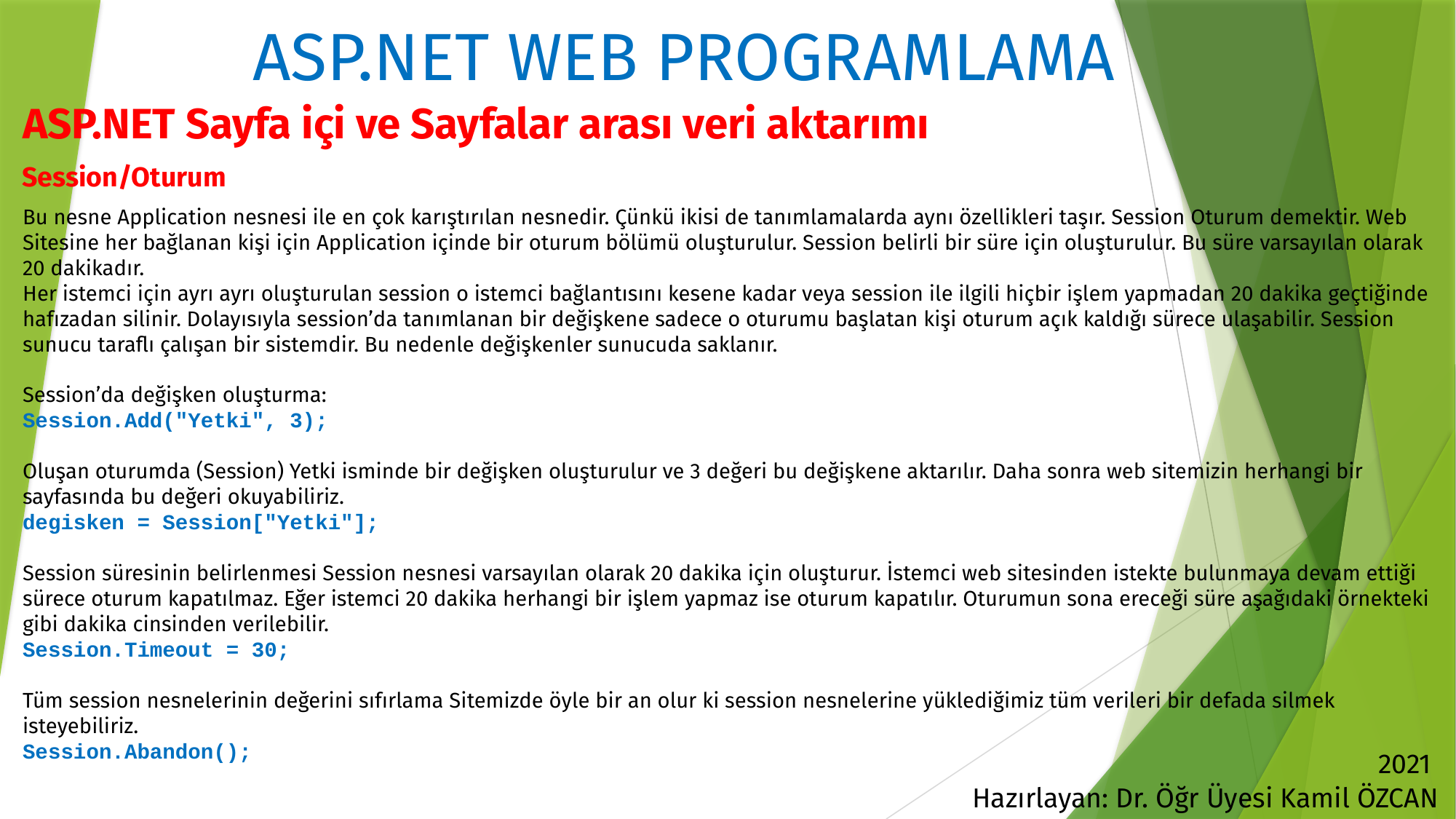

# ASP.NET WEB PROGRAMLAMA

ASP.NET Sayfa içi ve Sayfalar arası veri aktarımı
Session/Oturum
Bu nesne Application nesnesi ile en çok karıştırılan nesnedir. Çünkü ikisi de tanımlamalarda aynı özellikleri taşır. Session Oturum demektir. Web Sitesine her bağlanan kişi için Application içinde bir oturum bölümü oluşturulur. Session belirli bir süre için oluşturulur. Bu süre varsayılan olarak 20 dakikadır.
Her istemci için ayrı ayrı oluşturulan session o istemci bağlantısını kesene kadar veya session ile ilgili hiçbir işlem yapmadan 20 dakika geçtiğinde hafızadan silinir. Dolayısıyla session’da tanımlanan bir değişkene sadece o oturumu başlatan kişi oturum açık kaldığı sürece ulaşabilir. Session sunucu taraflı çalışan bir sistemdir. Bu nedenle değişkenler sunucuda saklanır.

Session’da değişken oluşturma:
Session.Add("Yetki", 3);

Oluşan oturumda (Session) Yetki isminde bir değişken oluşturulur ve 3 değeri bu değişkene aktarılır. Daha sonra web sitemizin herhangi bir sayfasında bu değeri okuyabiliriz.
degisken = Session["Yetki"];

Session süresinin belirlenmesi Session nesnesi varsayılan olarak 20 dakika için oluşturur. İstemci web sitesinden istekte bulunmaya devam ettiği sürece oturum kapatılmaz. Eğer istemci 20 dakika herhangi bir işlem yapmaz ise oturum kapatılır. Oturumun sona ereceği süre aşağıdaki örnekteki gibi dakika cinsinden verilebilir.
Session.Timeout = 30;

Tüm session nesnelerinin değerini sıfırlama Sitemizde öyle bir an olur ki session nesnelerine yüklediğimiz tüm verileri bir defada silmek isteyebiliriz.
Session.Abandon();
2021
Hazırlayan: Dr. Öğr Üyesi Kamil ÖZCAN